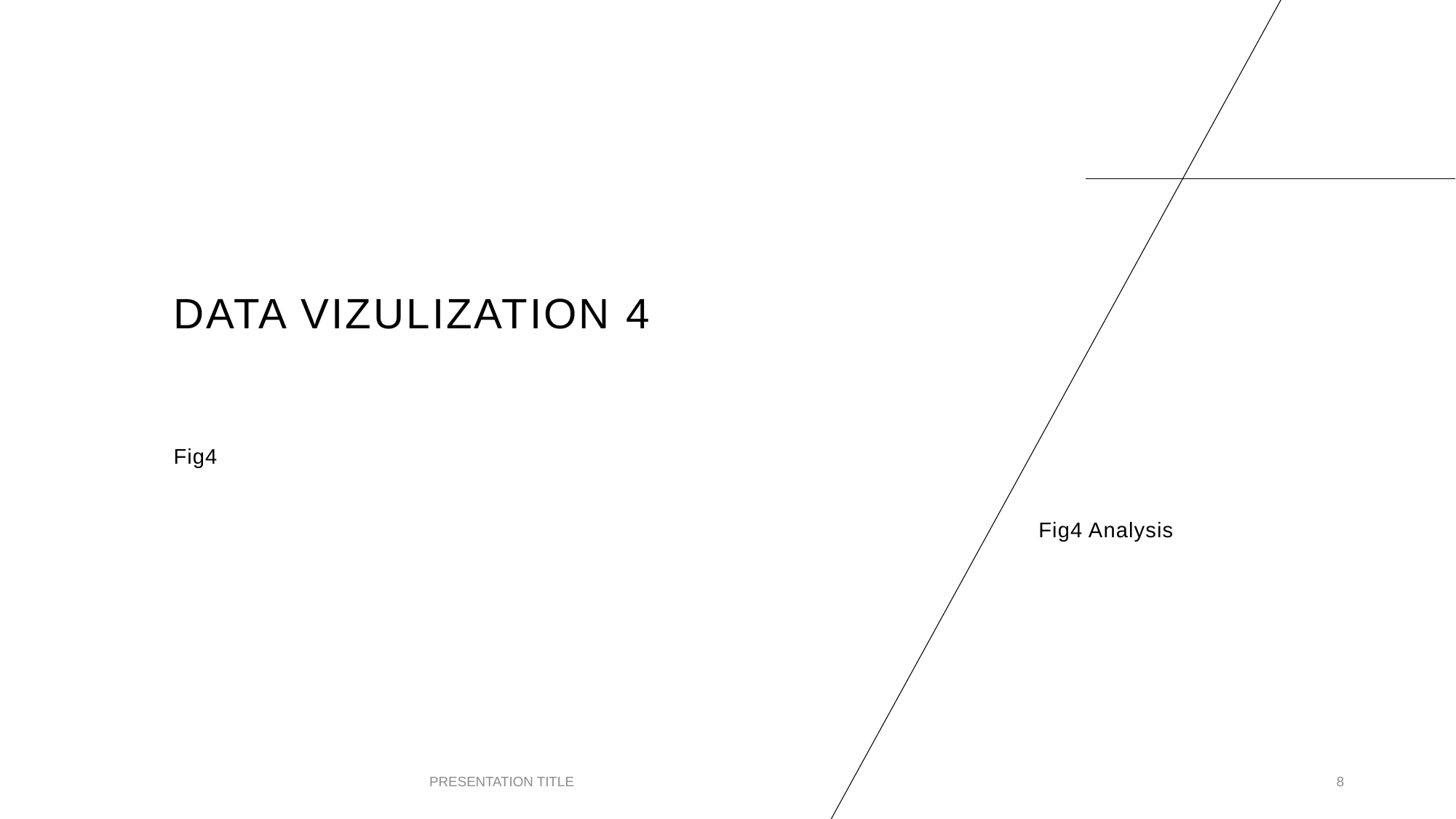

# DATA VIZULIZATION 4
Fig4
Fig4 Analysis
PRESENTATION TITLE
8